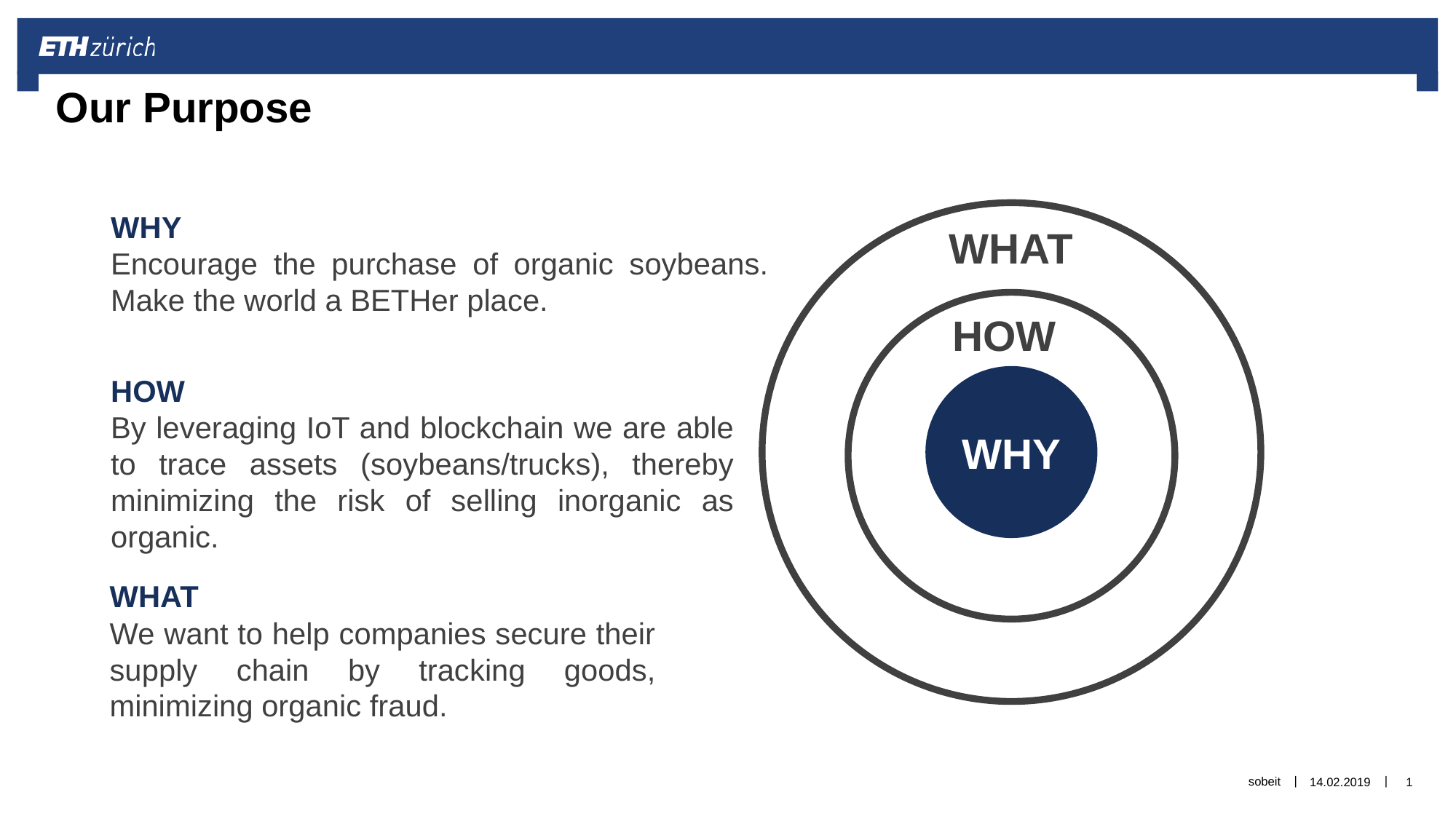

# Our Purpose
WHY
Encourage the purchase of organic soybeans. Make the world a BETHer place.

WHAT

HOW
WHY
HOW
By leveraging IoT and blockchain we are able to trace assets (soybeans/trucks), thereby minimizing the risk of selling inorganic as organic.

WHAT
We want to help companies secure their supply chain by tracking goods, minimizing organic fraud.

sobeit
14.02.2019
1